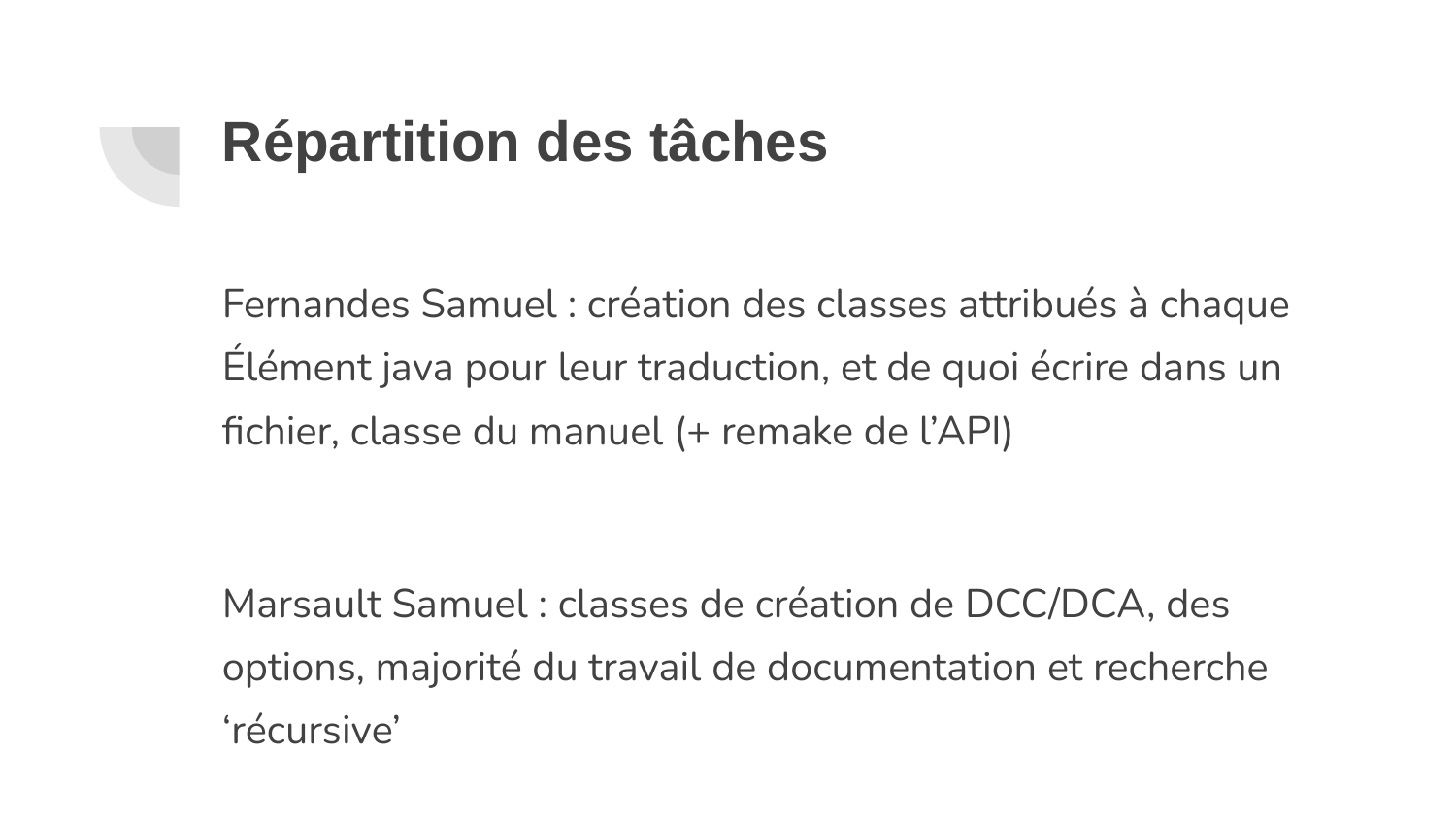

# Répartition des tâches
Fernandes Samuel : création des classes attribués à chaque Élément java pour leur traduction, et de quoi écrire dans un fichier, classe du manuel (+ remake de l’API)

Marsault Samuel : classes de création de DCC/DCA, des options, majorité du travail de documentation et recherche ‘récursive’